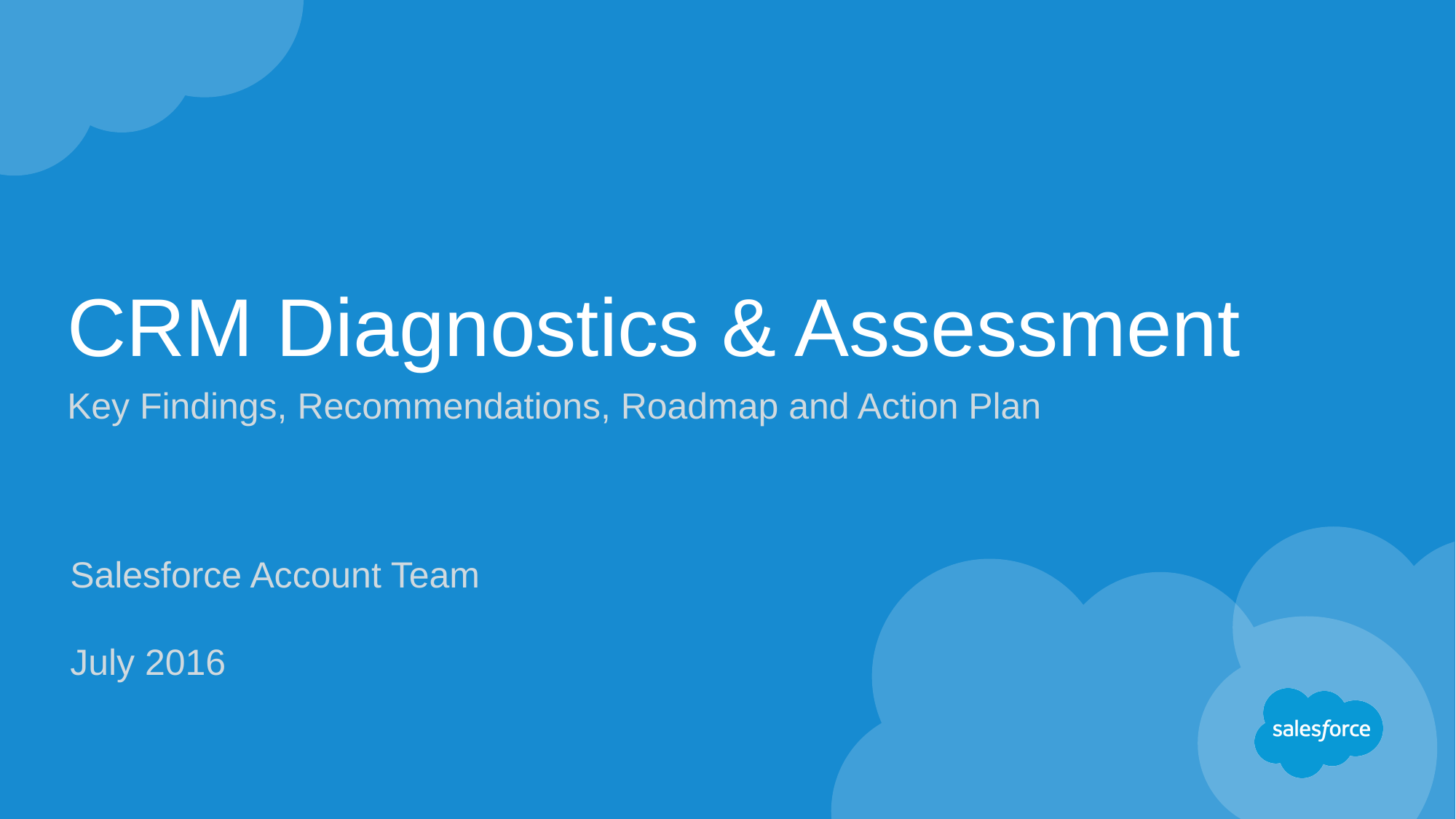

# CRM Diagnostics & Assessment
Key Findings, Recommendations, Roadmap and Action Plan
Salesforce Account Team

July 2016